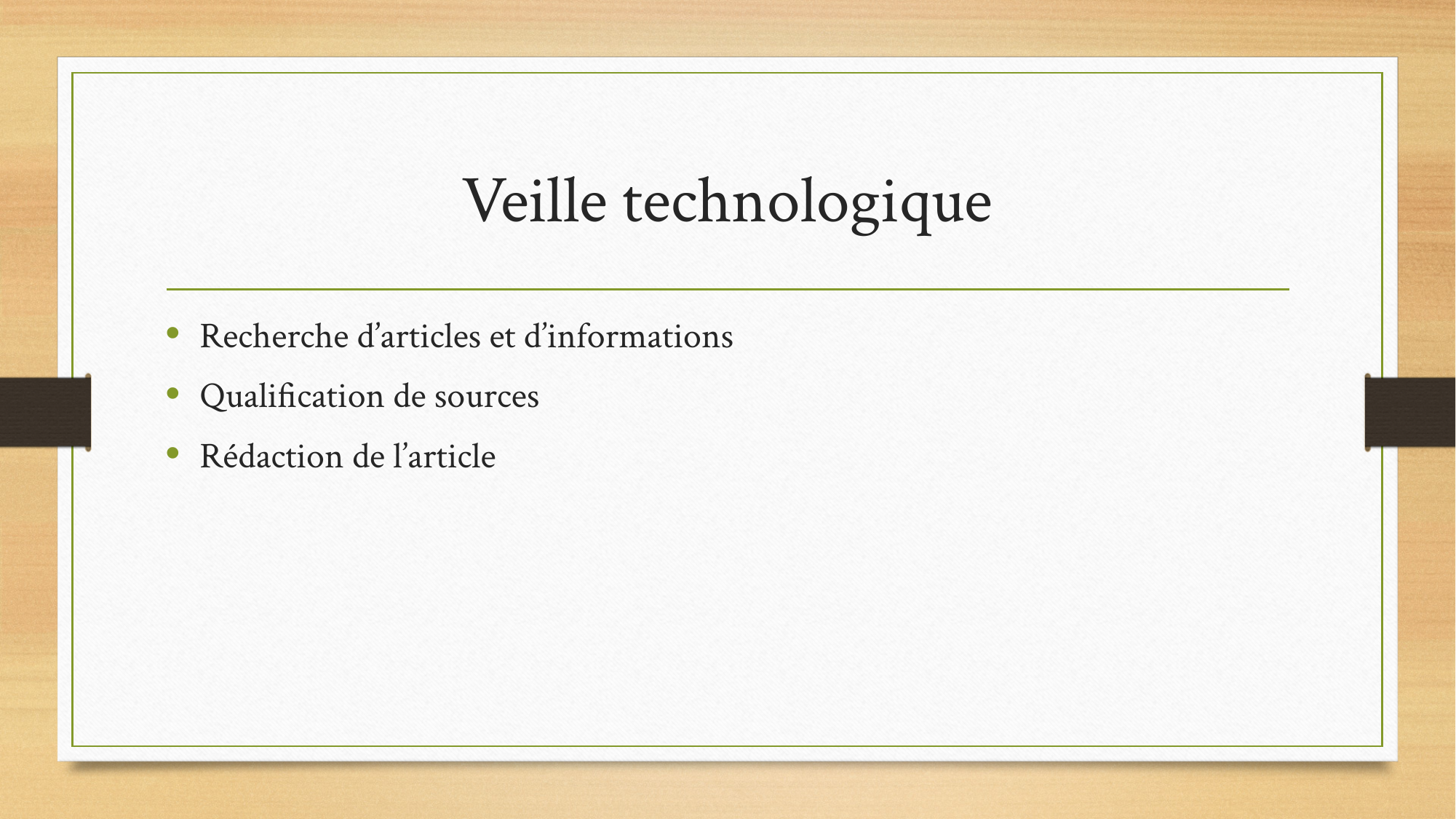

# Veille technologique
Recherche d’articles et d’informations
Qualification de sources
Rédaction de l’article